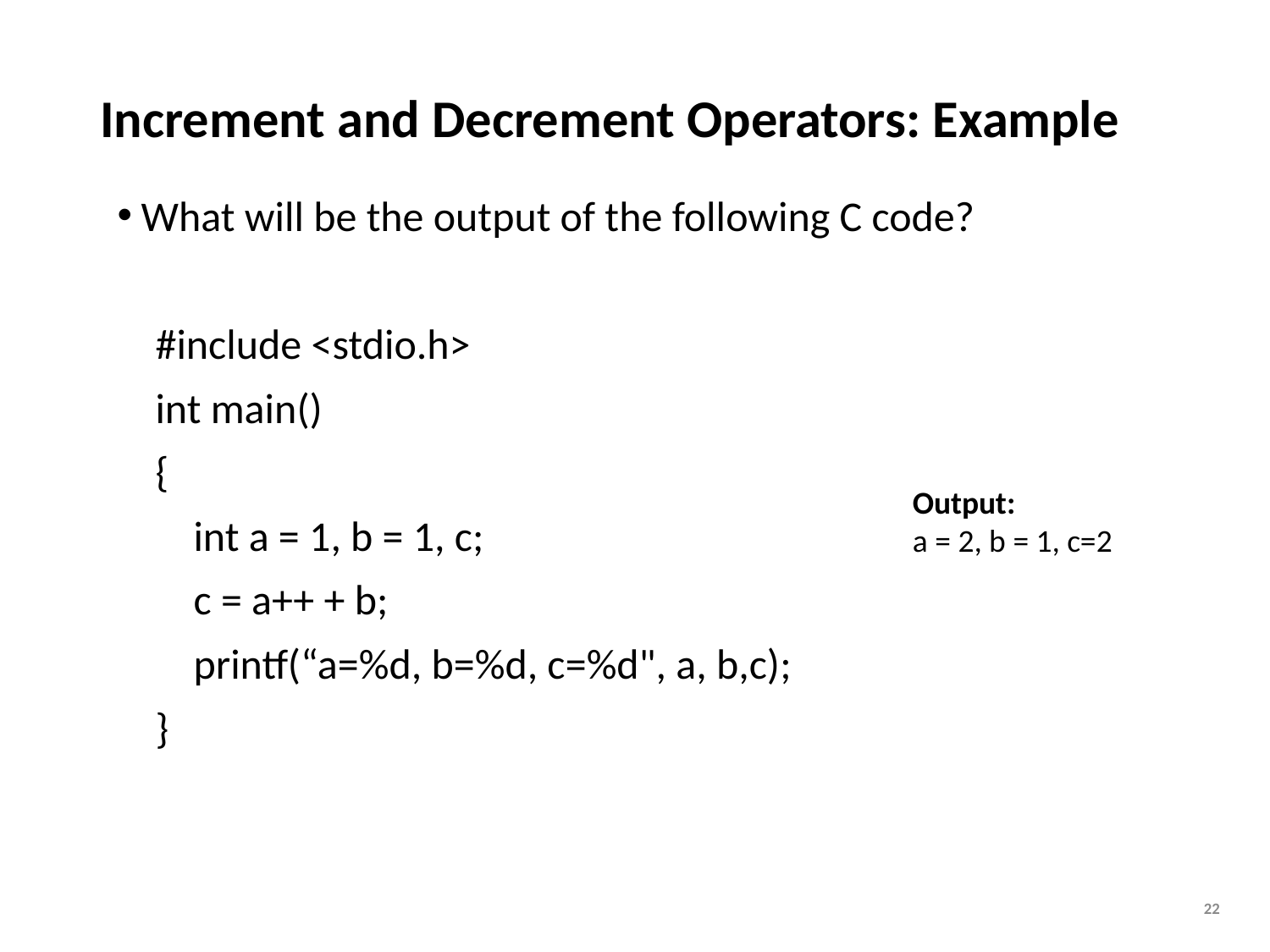

# Increment and Decrement Operators: Example
What will be the output of the following C code?

    #include <stdio.h>
    int main()
    {
        int a = 1, b = 1, c;
        c = a++ + b;
        printf(“a=%d, b=%d, c=%d", a, b,c);
    }

Output:
a = 2, b = 1, c=2
22